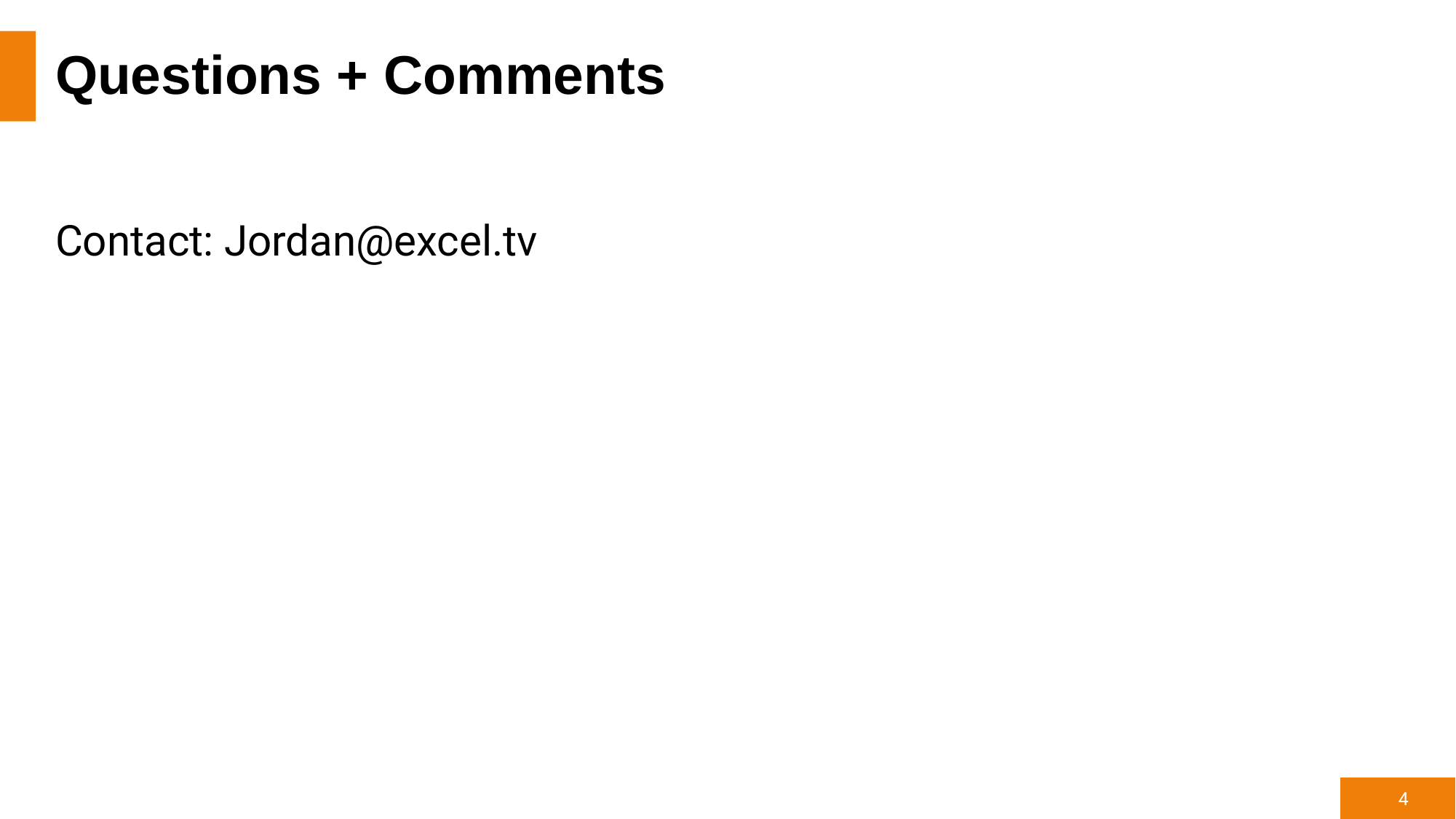

# Questions + Comments

Contact: Jordan@excel.tv

4